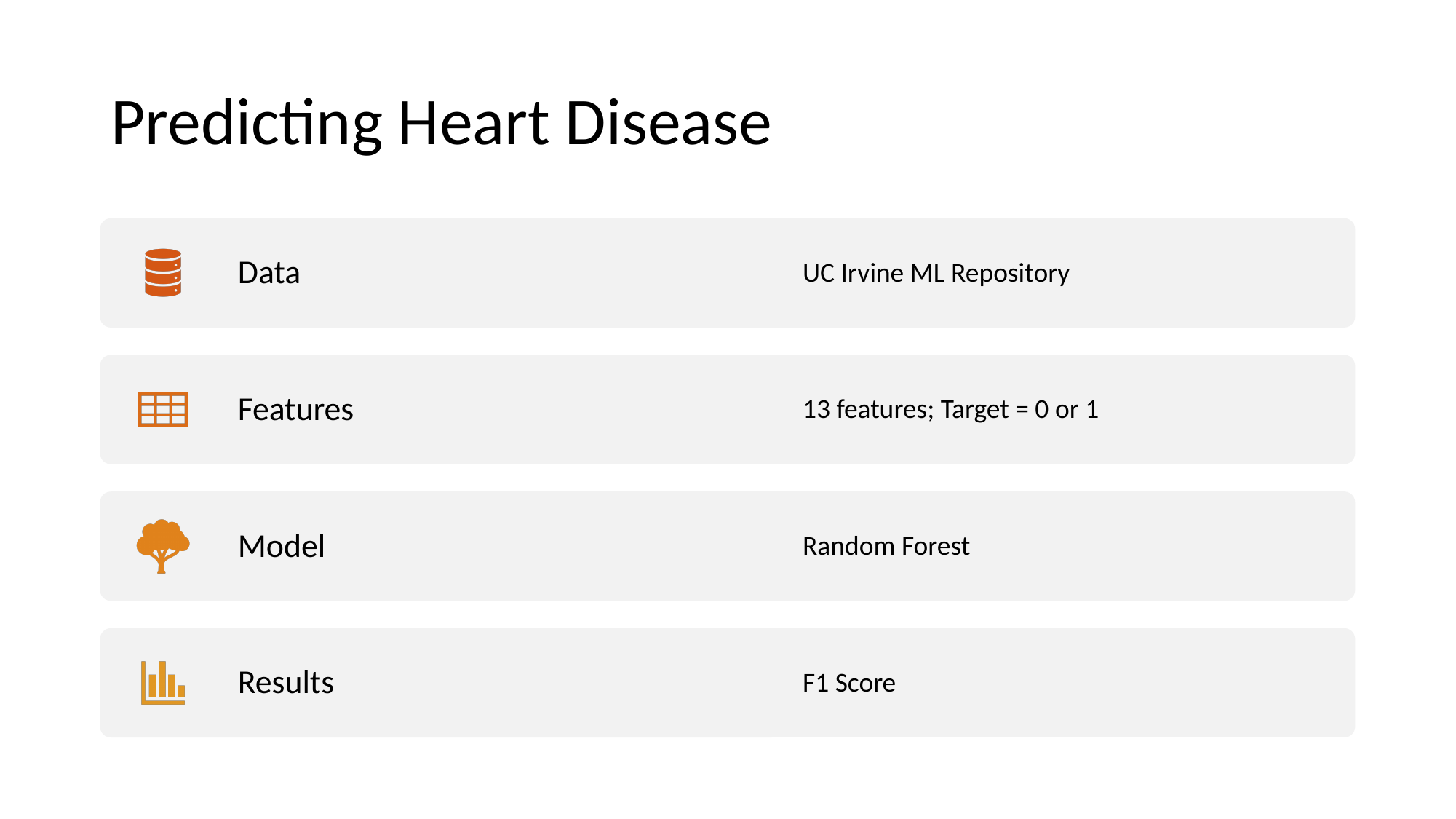

# Predicting Heart Disease
Data
UC Irvine ML Repository
Features
13 features; Target = 0 or 1
Model
Random Forest
Results
F1 Score